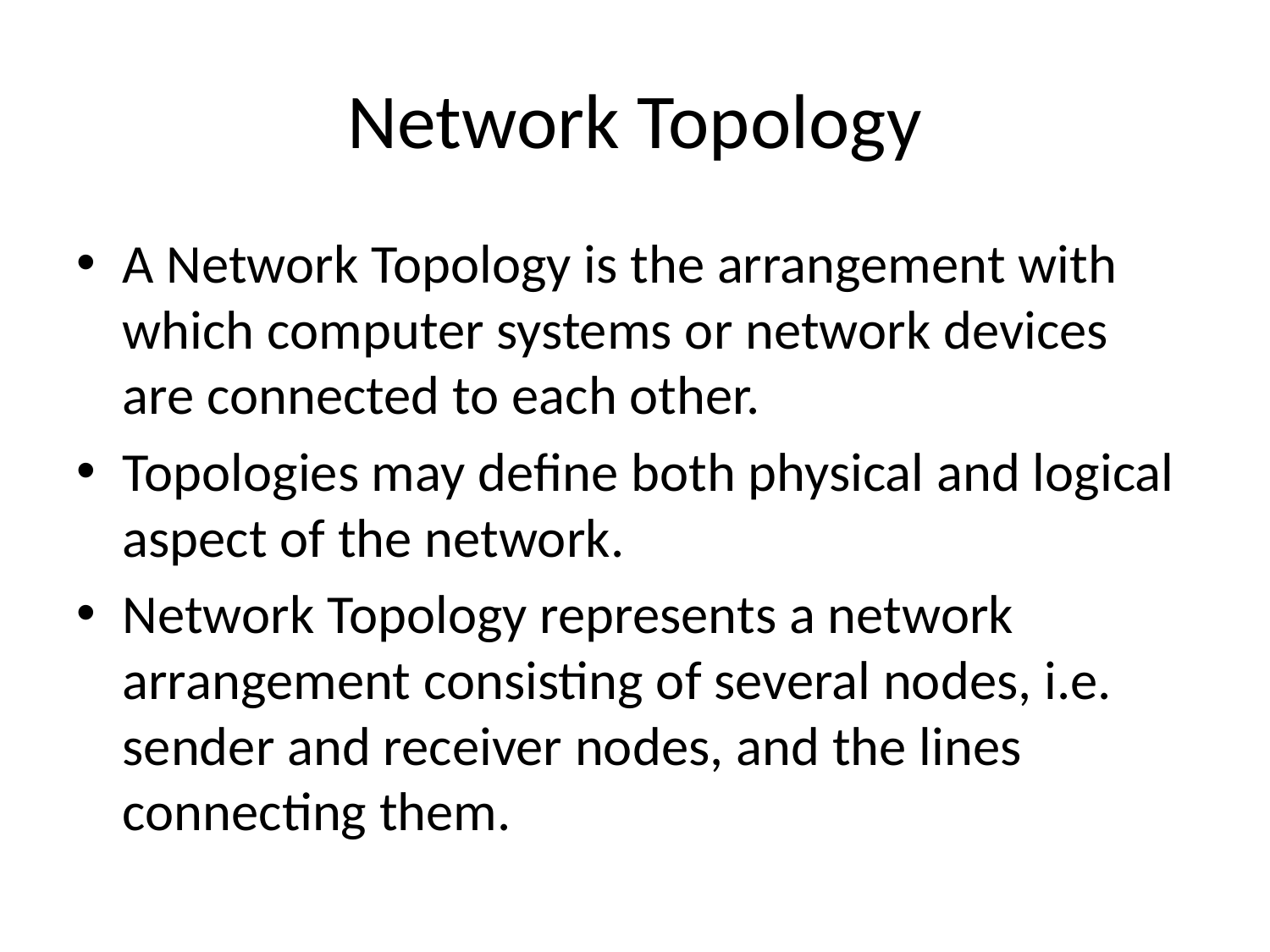

# Network Topology
A Network Topology is the arrangement with which computer systems or network devices are connected to each other.
Topologies may define both physical and logical aspect of the network.
Network Topology represents a network arrangement consisting of several nodes, i.e. sender and receiver nodes, and the lines connecting them.